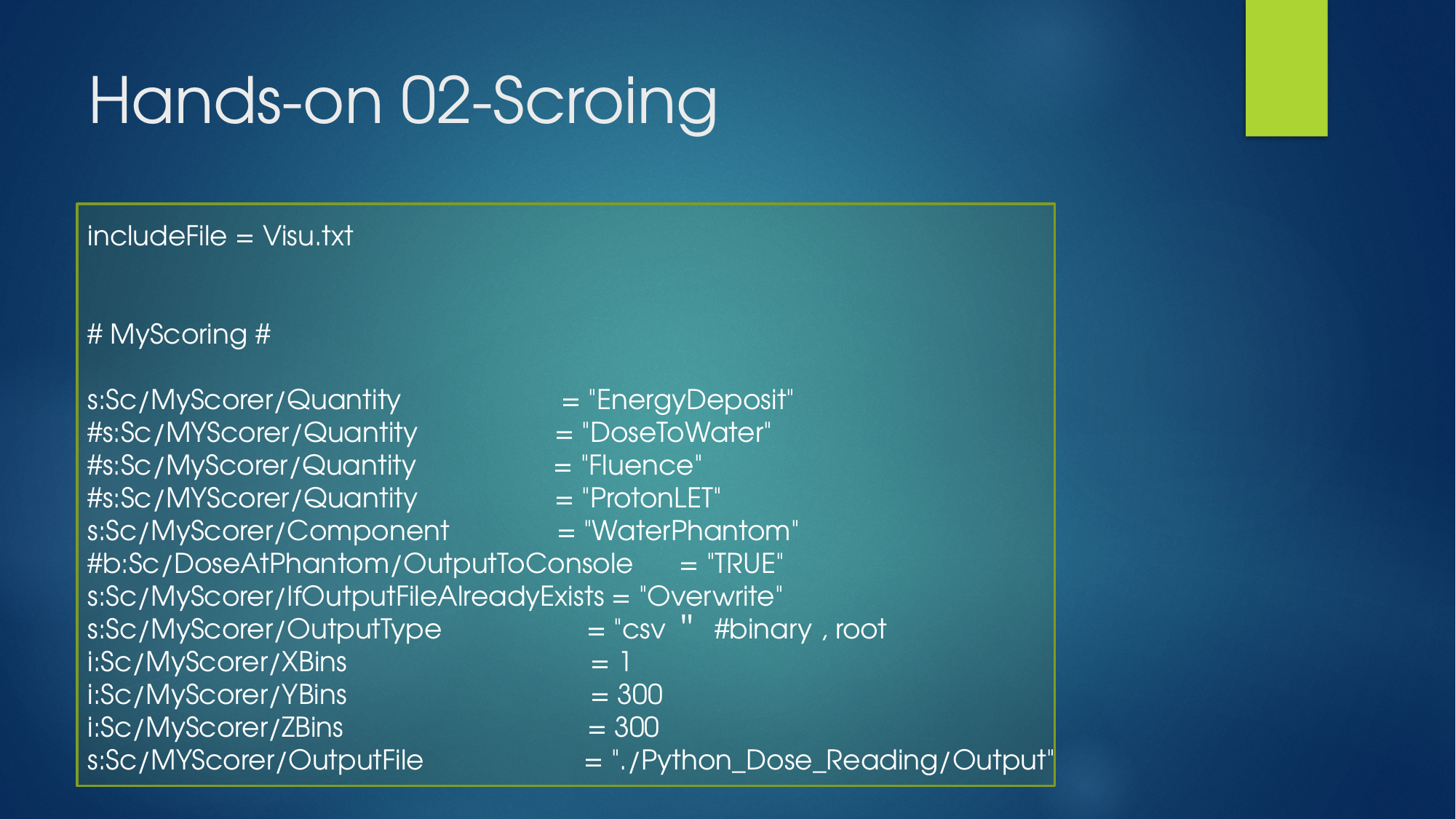

# Hands-on 02-Scroing

includeFile = Visu.txt

# MyScoring #

s:Sc/MyScorer/Quantity                     = "EnergyDeposit"
#s:Sc/MYScorer/Quantity                  = "DoseToWater"
#s:Sc/MyScorer/Quantity                  = "Fluence"
#s:Sc/MYScorer/Quantity                  = "ProtonLET"
s:Sc/MyScorer/Component              = "WaterPhantom"
#b:Sc/DoseAtPhantom/OutputToConsole      = "TRUE"
s:Sc/MyScorer/IfOutputFileAlreadyExists = "Overwrite"
s:Sc/MyScorer/OutputType                   = "csv＂ #binary , root
i:Sc/MyScorer/XBins                                = 1
i:Sc/MyScorer/YBins                                = 300
i:Sc/MyScorer/ZBins                                = 300
s:Sc/MYScorer/OutputFile                     = "./Python_Dose_Reading/Output"